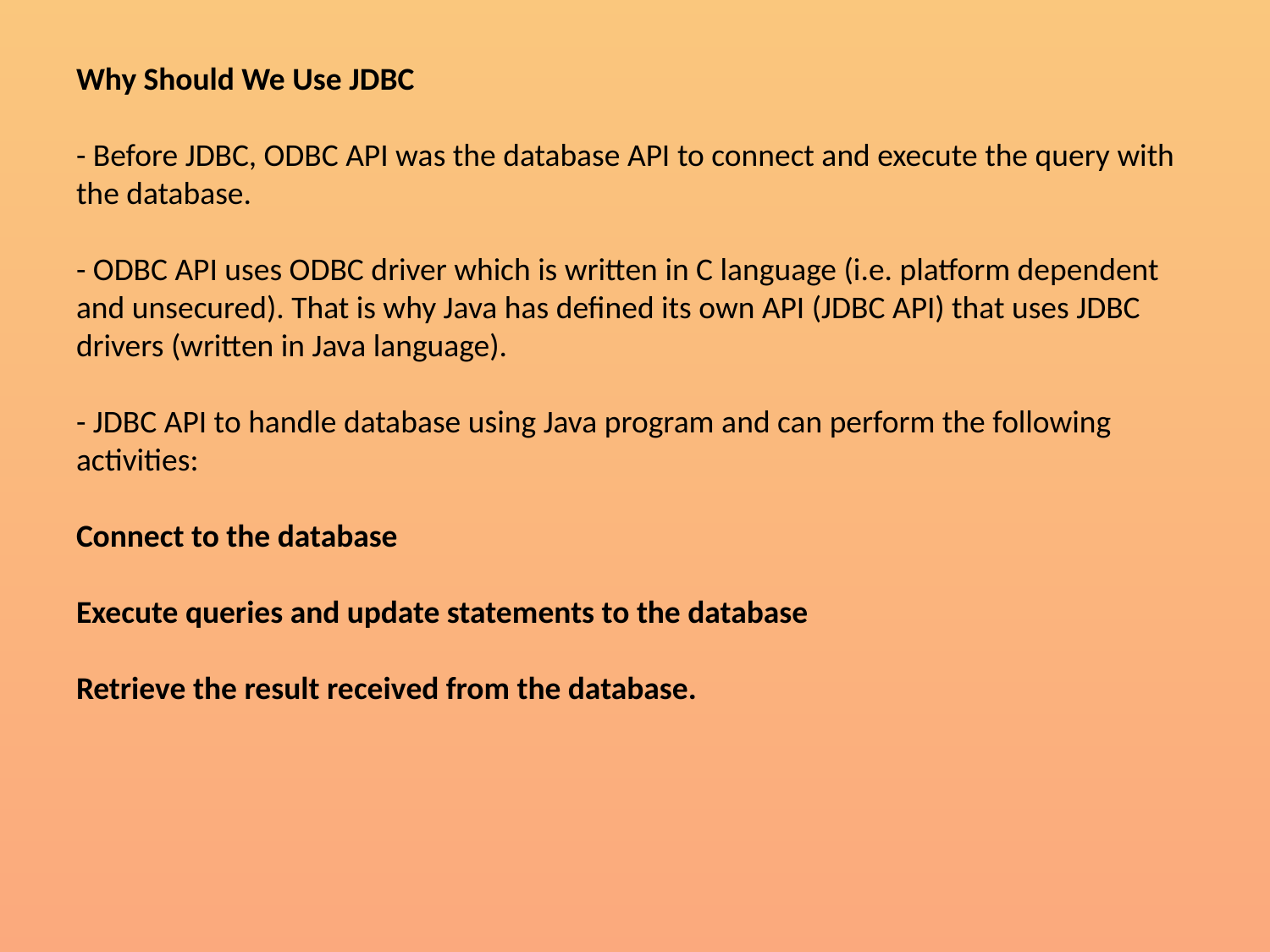

# Why Should We Use JDBC - Before JDBC, ODBC API was the database API to connect and execute the query with the database. - ODBC API uses ODBC driver which is written in C language (i.e. platform dependent and unsecured). That is why Java has defined its own API (JDBC API) that uses JDBC drivers (written in Java language). - JDBC API to handle database using Java program and can perform the following activities: Connect to the database Execute queries and update statements to the database Retrieve the result received from the database.